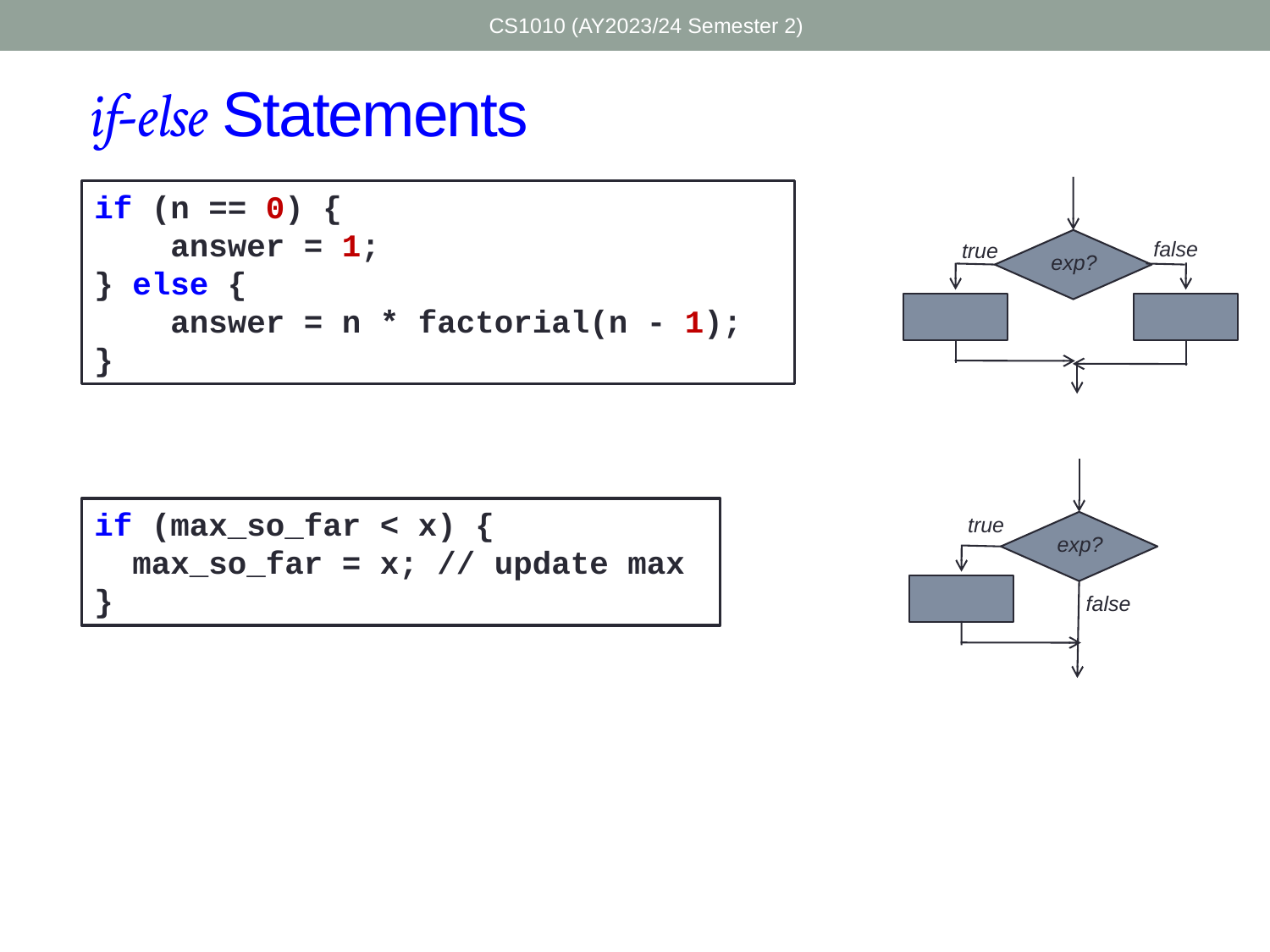

CS1010 (AY2023/24 Semester 2)
# if-else Statements
false

true
exp?

if (n == 0) {
    answer = 1;
} else {
    answer = n * factorial(n - 1);
}
true

exp?

false
if (max_so_far < x) {
  max_so_far = x; // update max
}